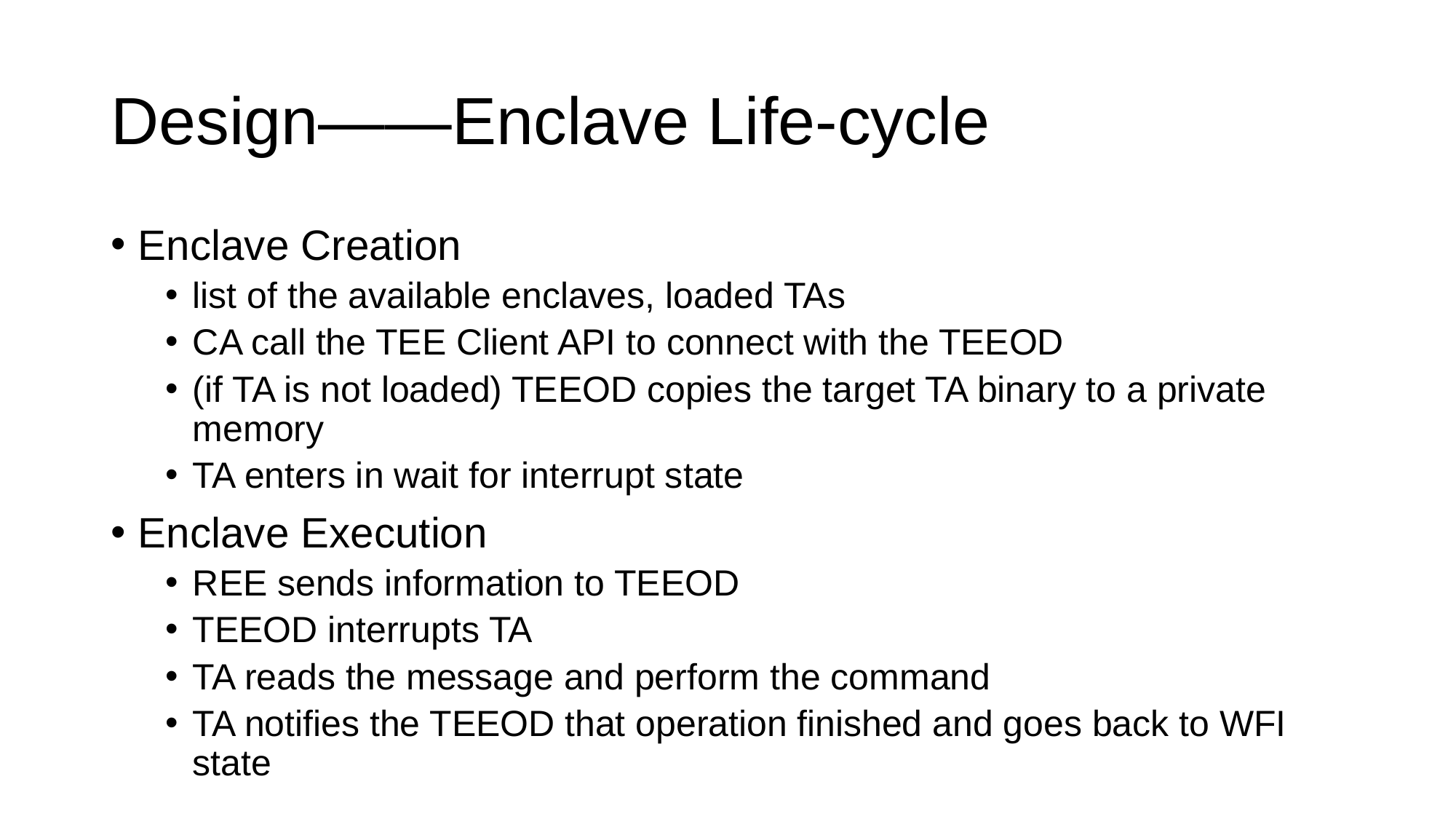

# Design——Enclave Life-cycle
Enclave Creation
list of the available enclaves, loaded TAs
CA call the TEE Client API to connect with the TEEOD
(if TA is not loaded) TEEOD copies the target TA binary to a private memory
TA enters in wait for interrupt state
Enclave Execution
REE sends information to TEEOD
TEEOD interrupts TA
TA reads the message and perform the command
TA notifies the TEEOD that operation finished and goes back to WFI state